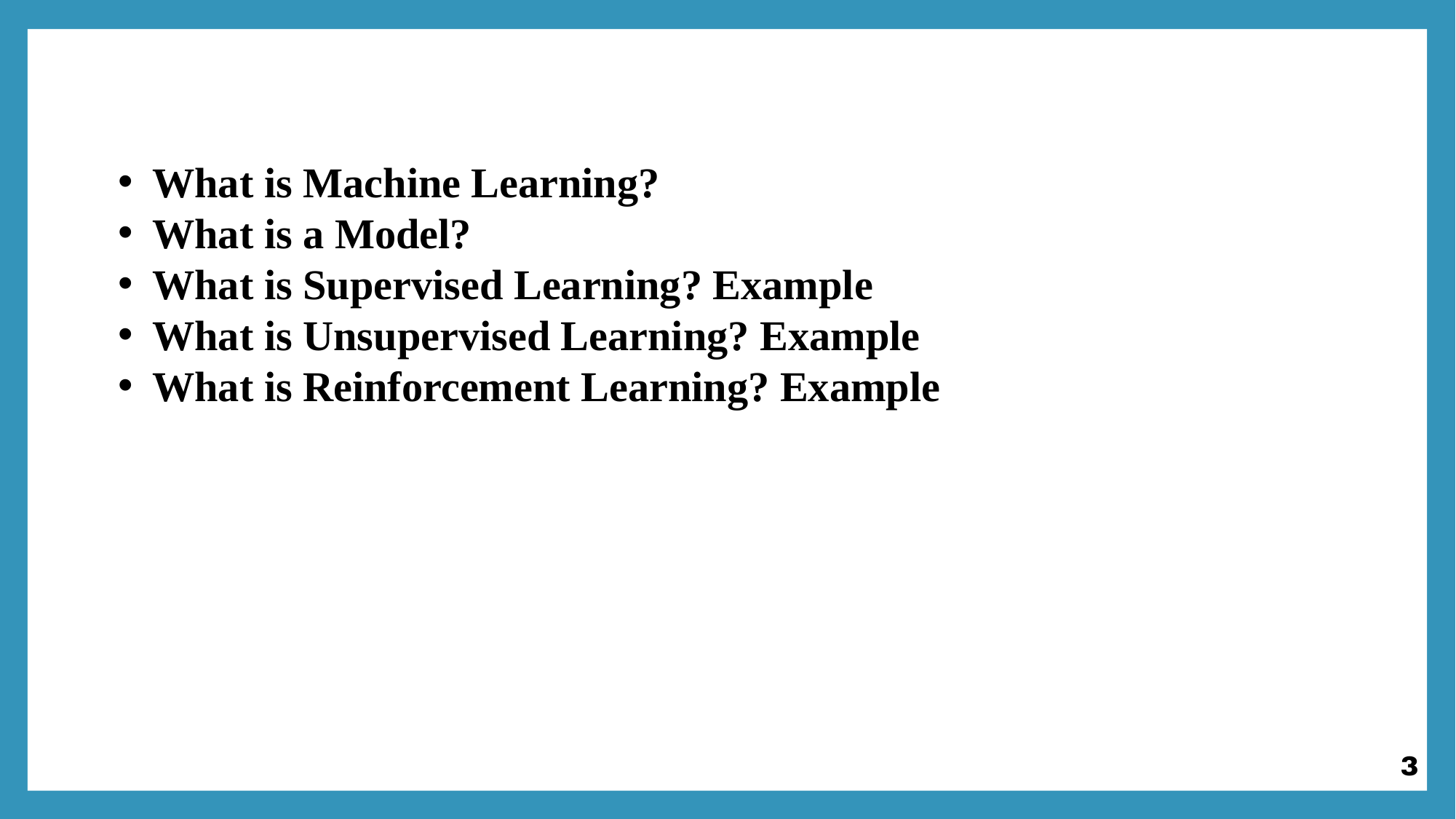

What is Machine Learning?
What is a Model?
What is Supervised Learning? Example
What is Unsupervised Learning? Example
What is Reinforcement Learning? Example

3